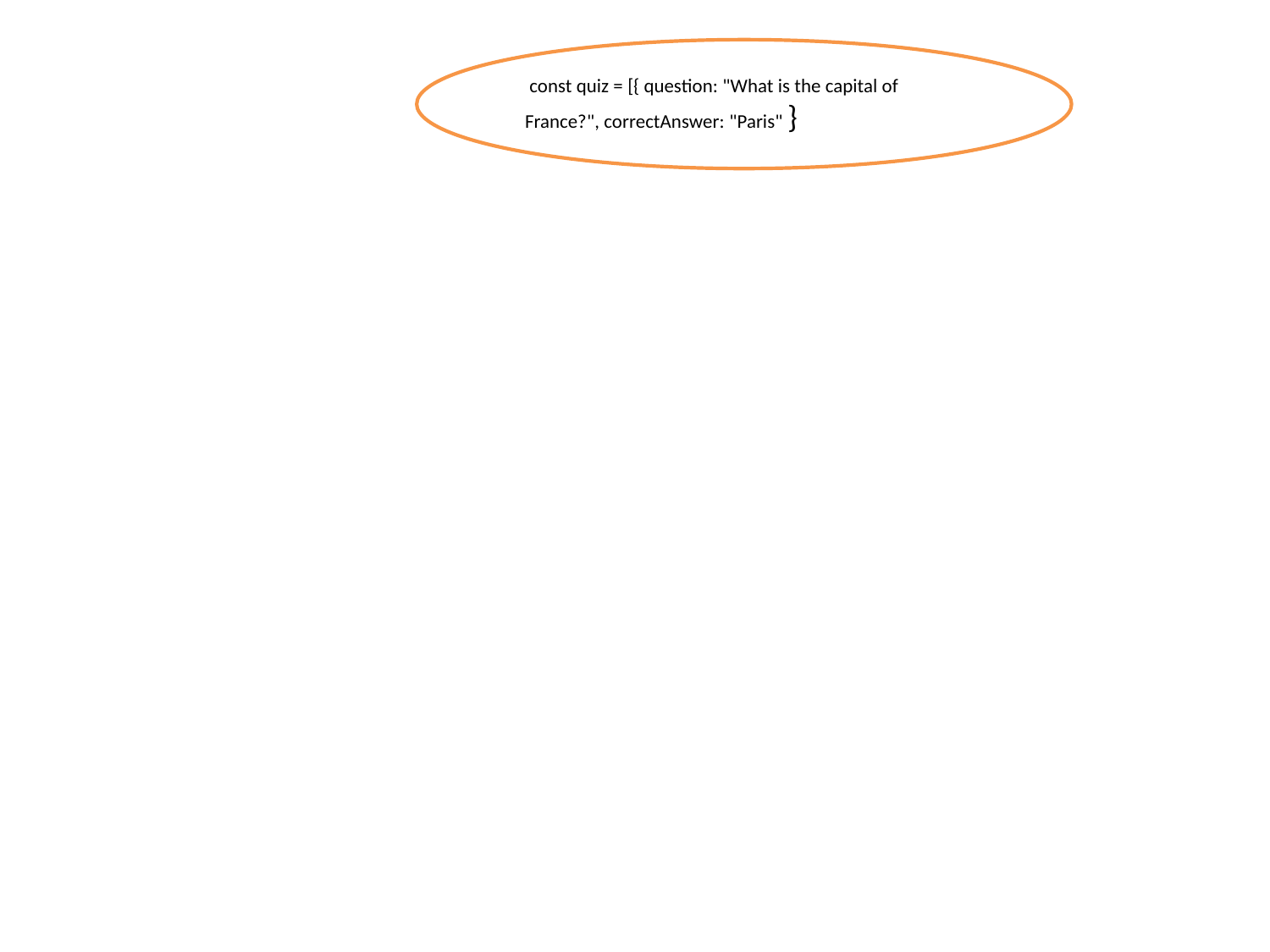

const quiz = [{ question: "What is the capital of France?", correctAnswer: "Paris" }